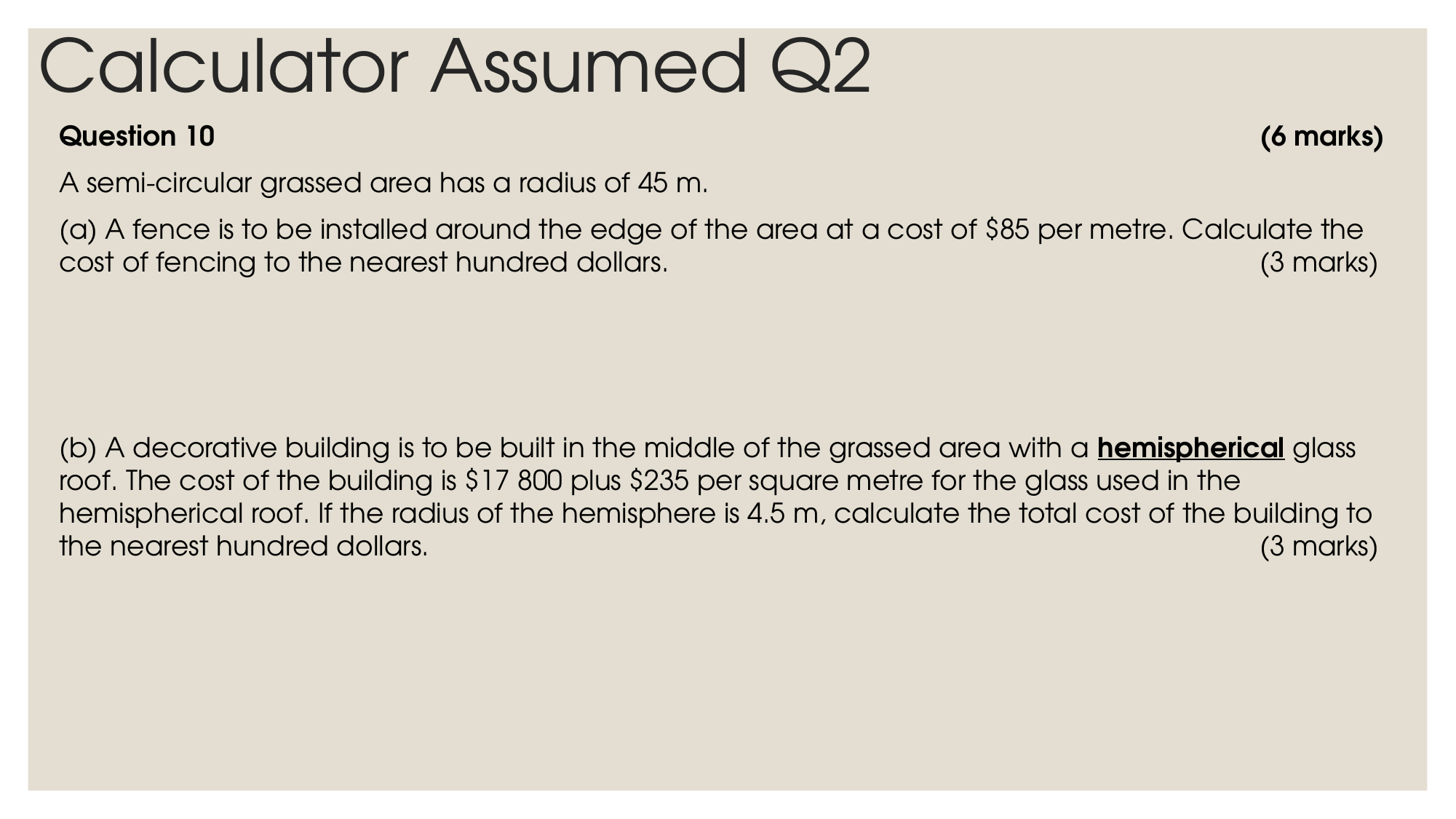

# Calculator Assumed Q2
Question 10										(6 marks)
A semi-circular grassed area has a radius of 45 m.
(a) A fence is to be installed around the edge of the area at a cost of $85 per metre. Calculate the cost of fencing to the nearest hundred dollars.						(3 marks)

(b) A decorative building is to be built in the middle of the grassed area with a hemispherical glass roof. The cost of the building is $17 800 plus $235 per square metre for the glass used in the hemispherical roof. If the radius of the hemisphere is 4.5 m, calculate the total cost of the building to the nearest hundred dollars.								(3 marks)